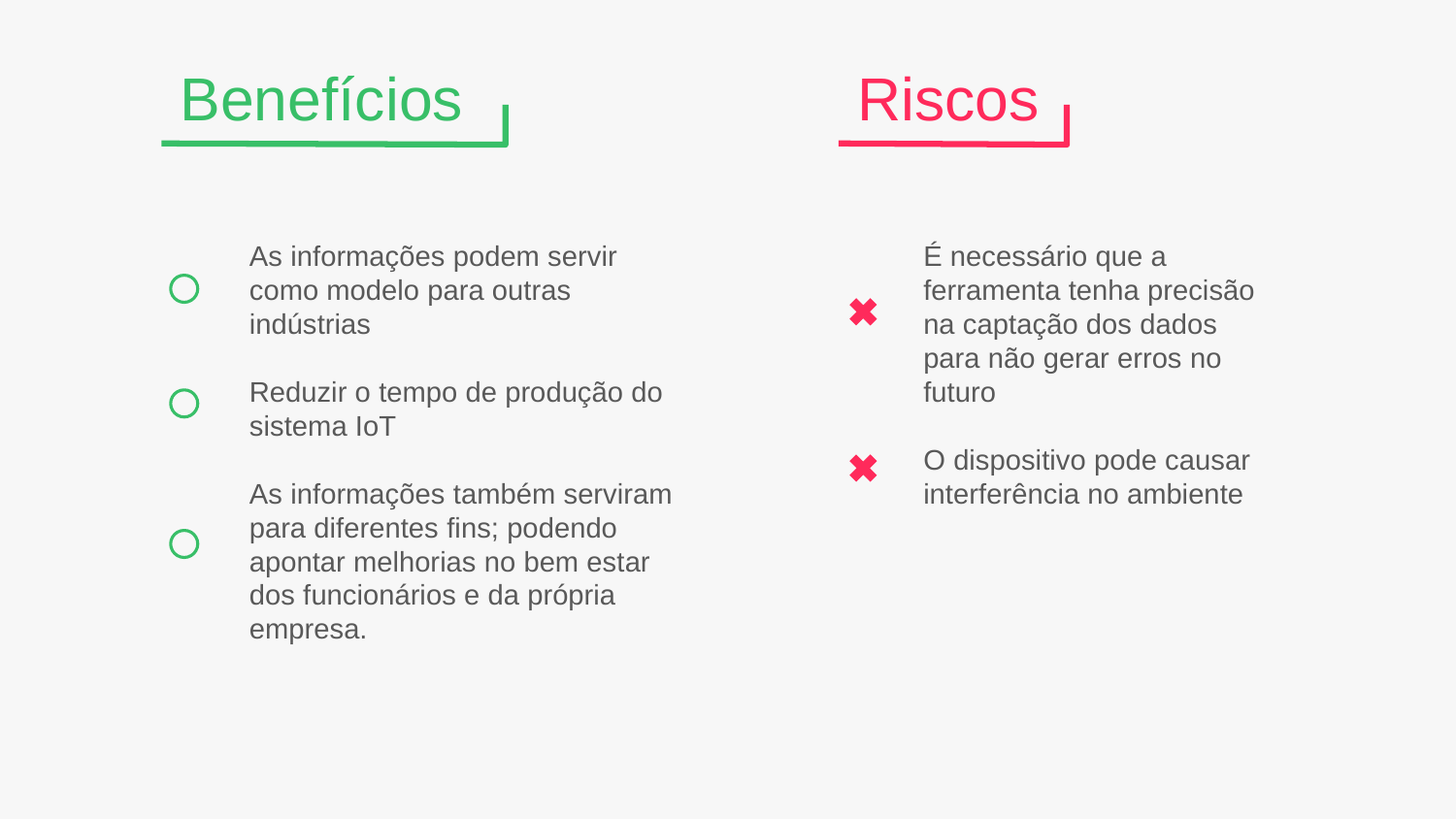

Benefícios
Riscos

As informações podem servir como modelo para outras indústrias

Reduzir o tempo de produção do sistema IoT

As informações também serviram para diferentes fins; podendo apontar melhorias no bem estar dos funcionários e da própria empresa.
É necessário que a ferramenta tenha precisão na captação dos dados para não gerar erros no futuro

O dispositivo pode causar interferência no ambiente